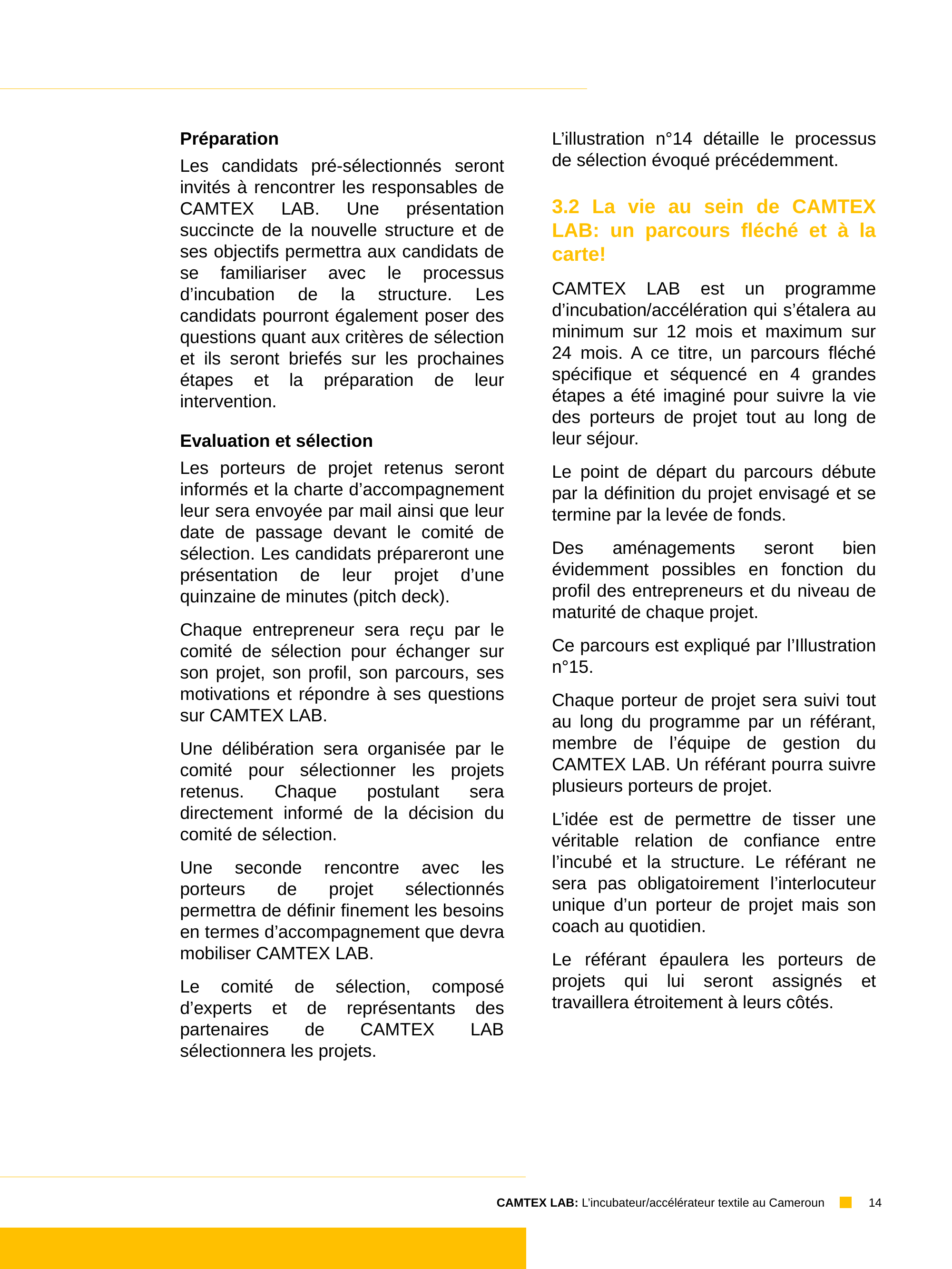

Préparation
Les candidats pré-sélectionnés seront invités à rencontrer les responsables de CAMTEX LAB. Une présentation succincte de la nouvelle structure et de ses objectifs permettra aux candidats de se familiariser avec le processus d’incubation de la structure. Les candidats pourront également poser des questions quant aux critères de sélection et ils seront briefés sur les prochaines étapes et la préparation de leur intervention.
Evaluation et sélection
Les porteurs de projet retenus seront informés et la charte d’accompagnement leur sera envoyée par mail ainsi que leur date de passage devant le comité de sélection. Les candidats prépareront une présentation de leur projet d’une quinzaine de minutes (pitch deck).
Chaque entrepreneur sera reçu par le comité de sélection pour échanger sur son projet, son profil, son parcours, ses motivations et répondre à ses questions sur CAMTEX LAB.
Une délibération sera organisée par le comité pour sélectionner les projets retenus. Chaque postulant sera directement informé de la décision du comité de sélection.
Une seconde rencontre avec les porteurs de projet sélectionnés permettra de définir finement les besoins en termes d’accompagnement que devra mobiliser CAMTEX LAB.
Le comité de sélection, composé d’experts et de représentants des partenaires de CAMTEX LAB sélectionnera les projets.
L’illustration n°14 détaille le processus de sélection évoqué précédemment.
3.2 La vie au sein de CAMTEX LAB: un parcours fléché et à la carte!
CAMTEX LAB est un programme d’incubation/accélération qui s’étalera au minimum sur 12 mois et maximum sur 24 mois. A ce titre, un parcours fléché spécifique et séquencé en 4 grandes étapes a été imaginé pour suivre la vie des porteurs de projet tout au long de leur séjour.
Le point de départ du parcours débute par la définition du projet envisagé et se termine par la levée de fonds.
Des aménagements seront bien évidemment possibles en fonction du profil des entrepreneurs et du niveau de maturité de chaque projet.
Ce parcours est expliqué par l’Illustration n°15.
Chaque porteur de projet sera suivi tout au long du programme par un référant, membre de l’équipe de gestion du CAMTEX LAB. Un référant pourra suivre plusieurs porteurs de projet.
L’idée est de permettre de tisser une véritable relation de confiance entre l’incubé et la structure. Le référant ne sera pas obligatoirement l’interlocuteur unique d’un porteur de projet mais son coach au quotidien.
Le référant épaulera les porteurs de projets qui lui seront assignés et travaillera étroitement à leurs côtés.